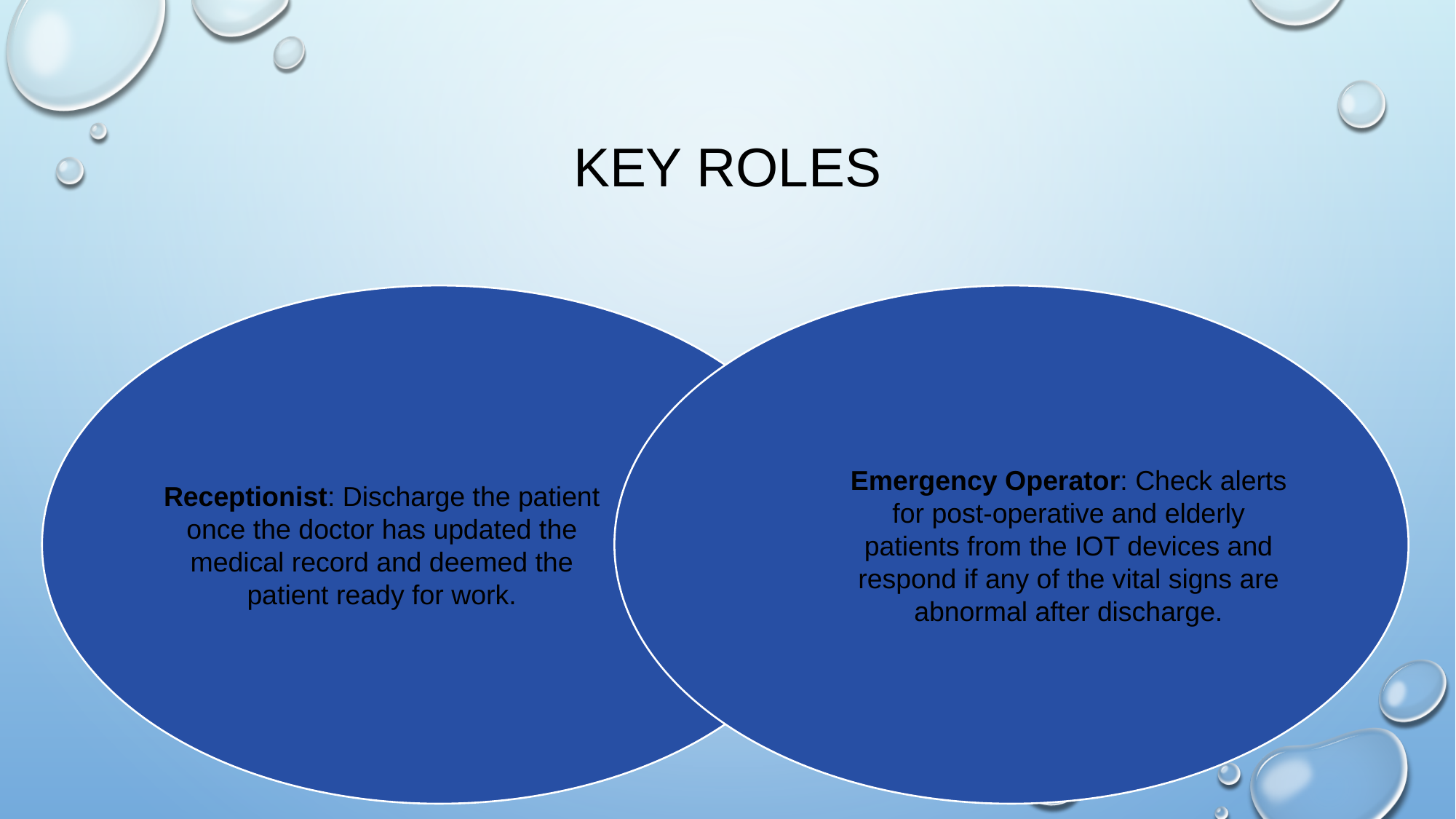

# Key roles
Emergency Operator: Check alerts for post-operative and elderly patients from the IOT devices and respond if any of the vital signs are abnormal after discharge.
Receptionist: Discharge the patient once the doctor has updated the medical record and deemed the patient ready for work.